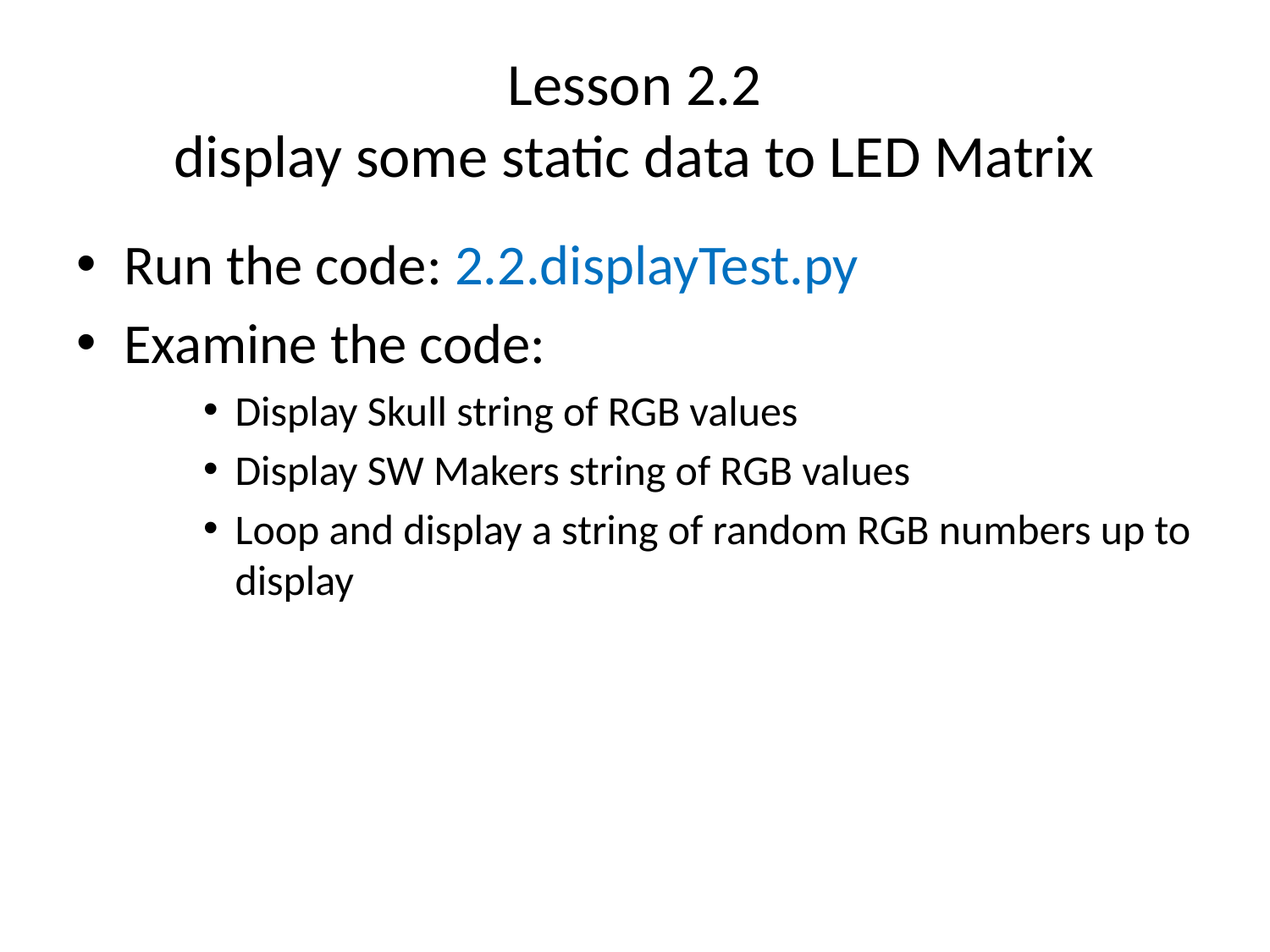

# Lesson 2.2 display some static data to LED Matrix
Run the code: 2.2.displayTest.py
Examine the code:
Display Skull string of RGB values
Display SW Makers string of RGB values
Loop and display a string of random RGB numbers up to display